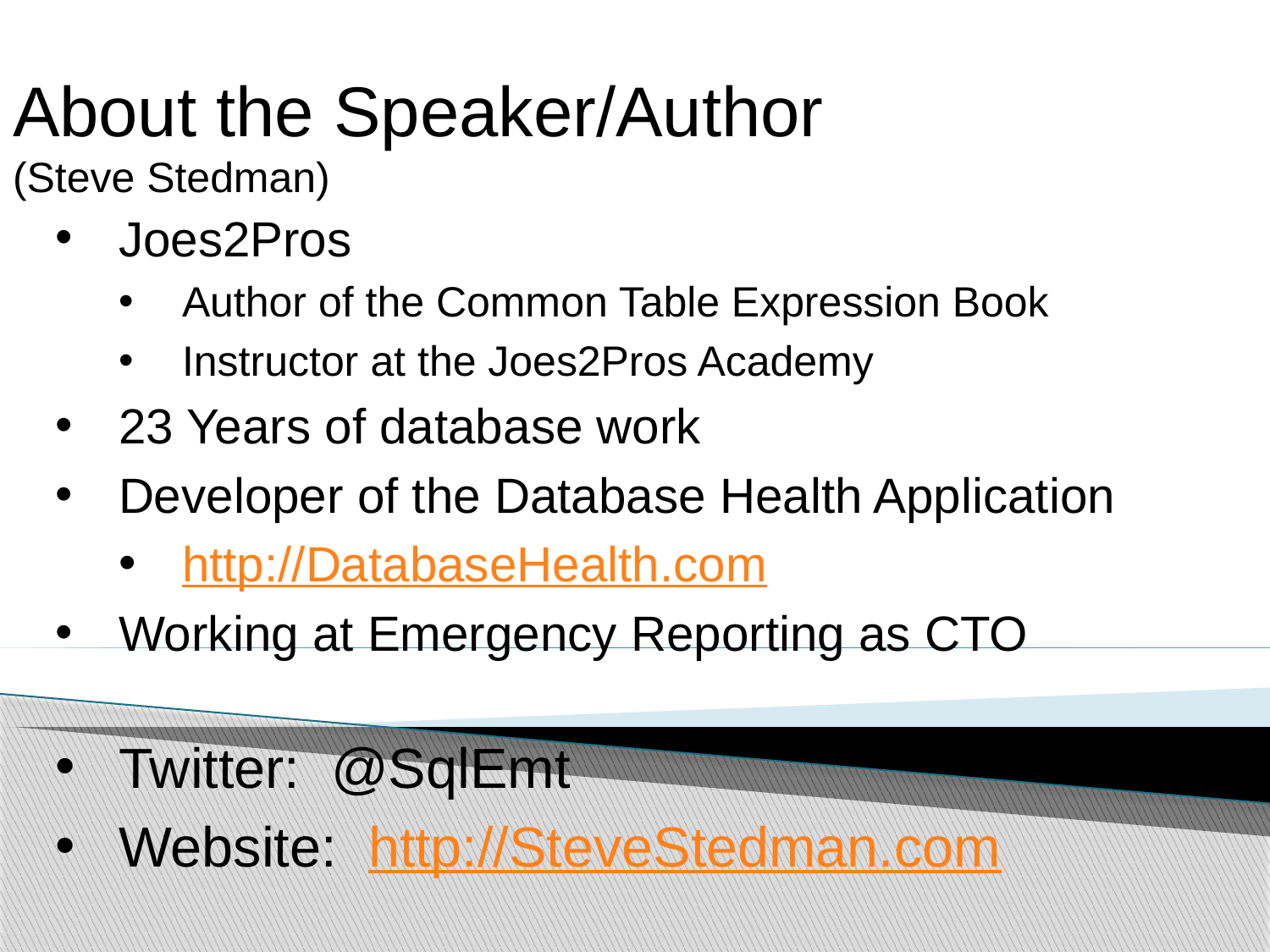

About the Speaker/Author
(Steve Stedman)
Joes2Pros
Author of the Common Table Expression Book
Instructor at the Joes2Pros Academy
23 Years of database work
Developer of the Database Health Application
http://DatabaseHealth.com
Working at Emergency Reporting as CTO

Twitter:  @SqlEmt
Website:  http://SteveStedman.com